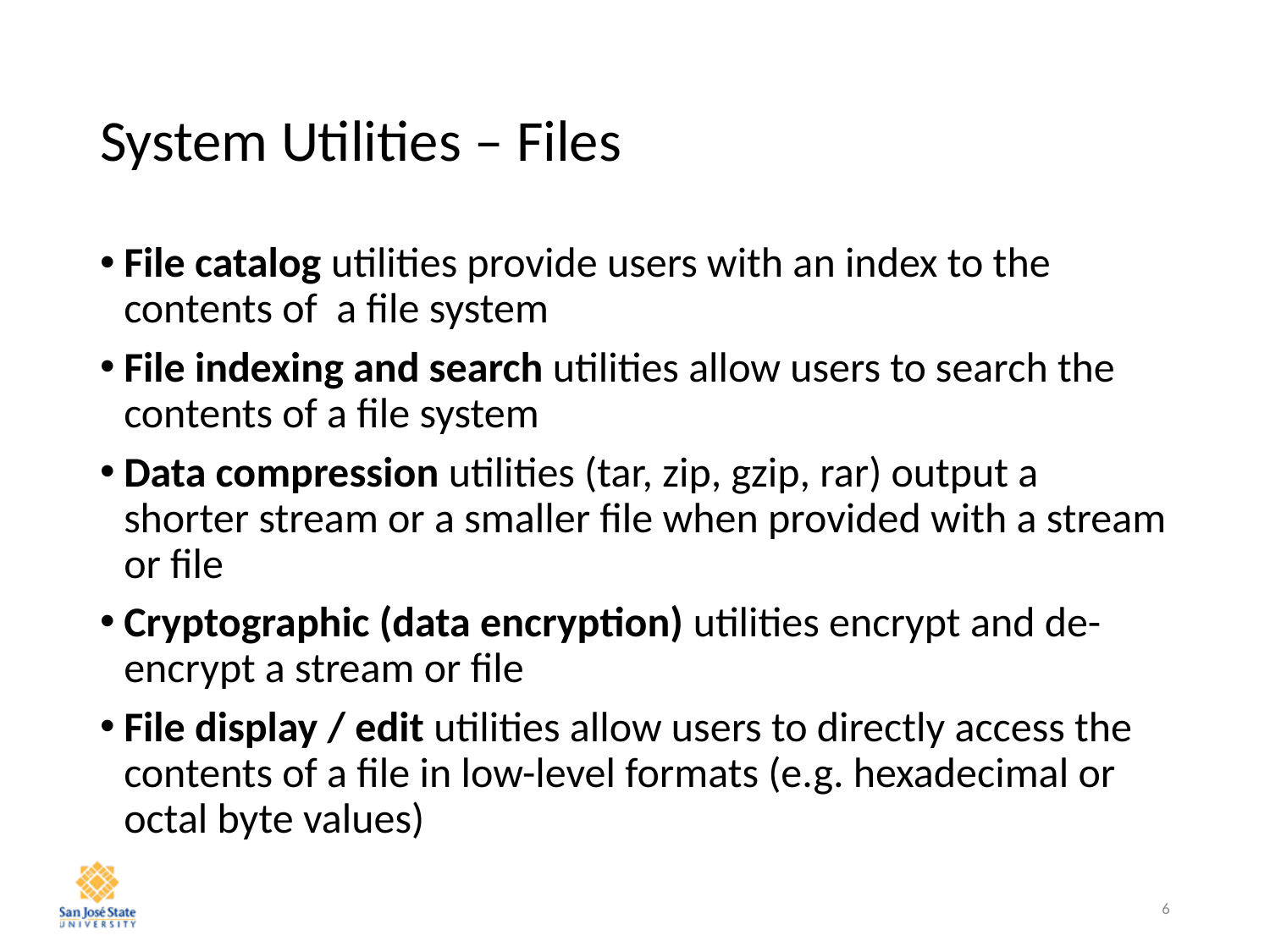

# System Utilities – Files
File catalog utilities provide users with an index to the contents of  a file system
File indexing and search utilities allow users to search the contents of a file system
Data compression utilities (tar, zip, gzip, rar) output a shorter stream or a smaller file when provided with a stream or file
Cryptographic (data encryption) utilities encrypt and de-encrypt a stream or file
File display / edit utilities allow users to directly access the contents of a file in low-level formats (e.g. hexadecimal or octal byte values)
6